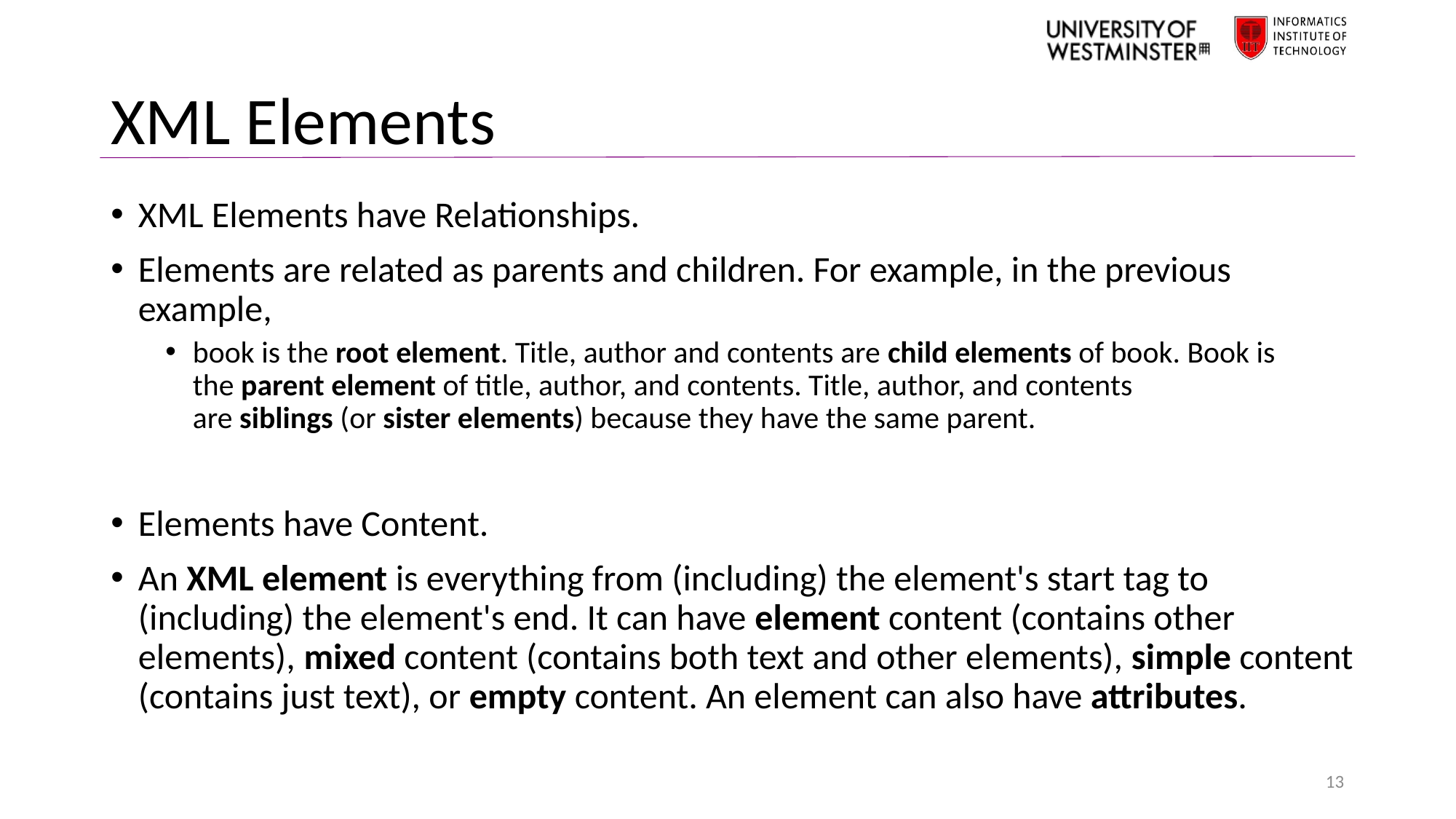

# XML Elements
XML Elements have Relationships.
Elements are related as parents and children. For example, in the previous example,
book is the root element. Title, author and contents are child elements of book. Book is the parent element of title, author, and contents. Title, author, and contents are siblings (or sister elements) because they have the same parent.

Elements have Content.
An XML element is everything from (including) the element's start tag to (including) the element's end. It can have element content (contains other elements), mixed content (contains both text and other elements), simple content (contains just text), or empty content. An element can also have attributes.

13